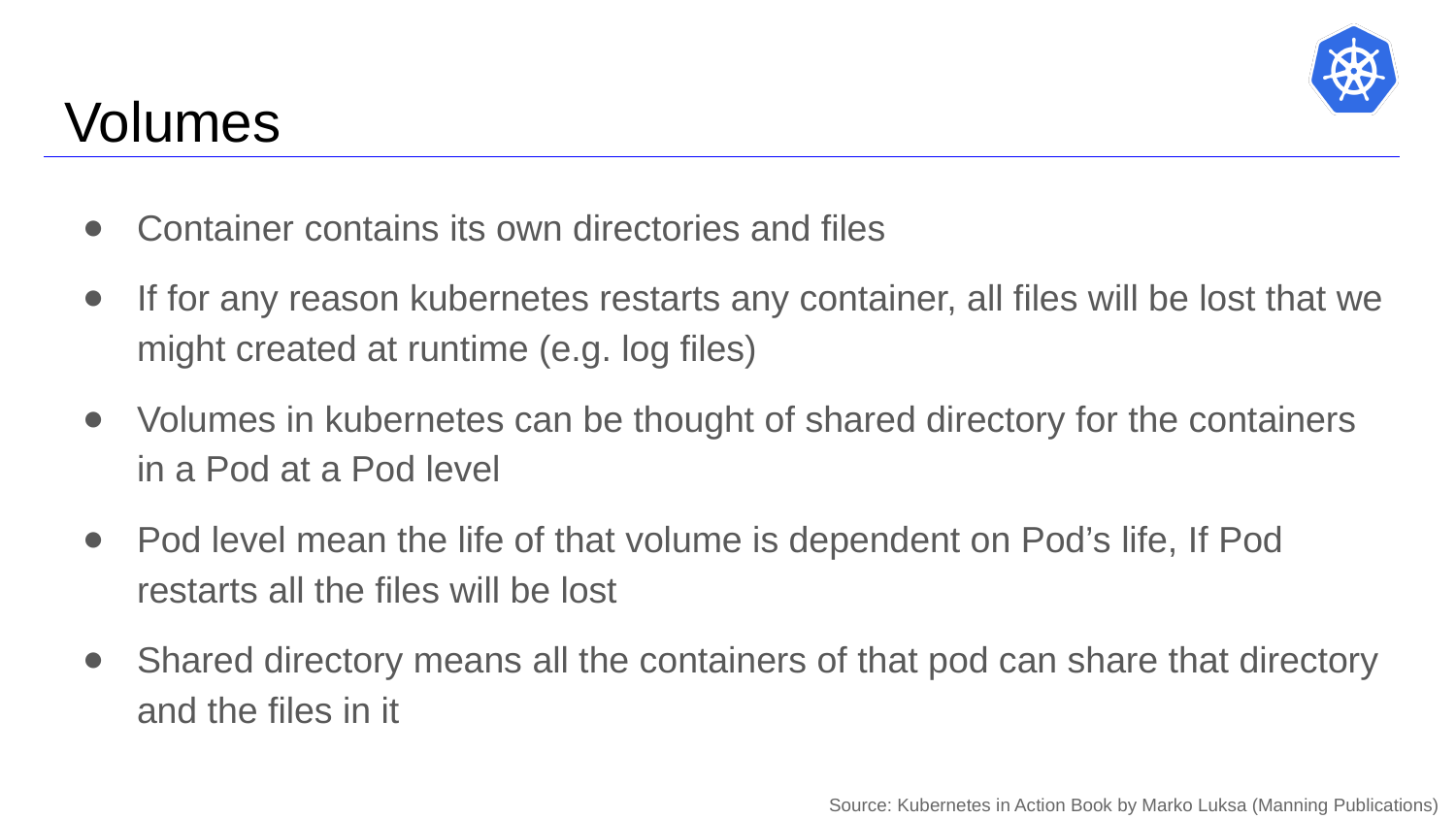

# Volumes
Container contains its own directories and files
If for any reason kubernetes restarts any container, all files will be lost that we might created at runtime (e.g. log files)
Volumes in kubernetes can be thought of shared directory for the containers in a Pod at a Pod level
Pod level mean the life of that volume is dependent on Pod’s life, If Pod restarts all the files will be lost
Shared directory means all the containers of that pod can share that directory and the files in it